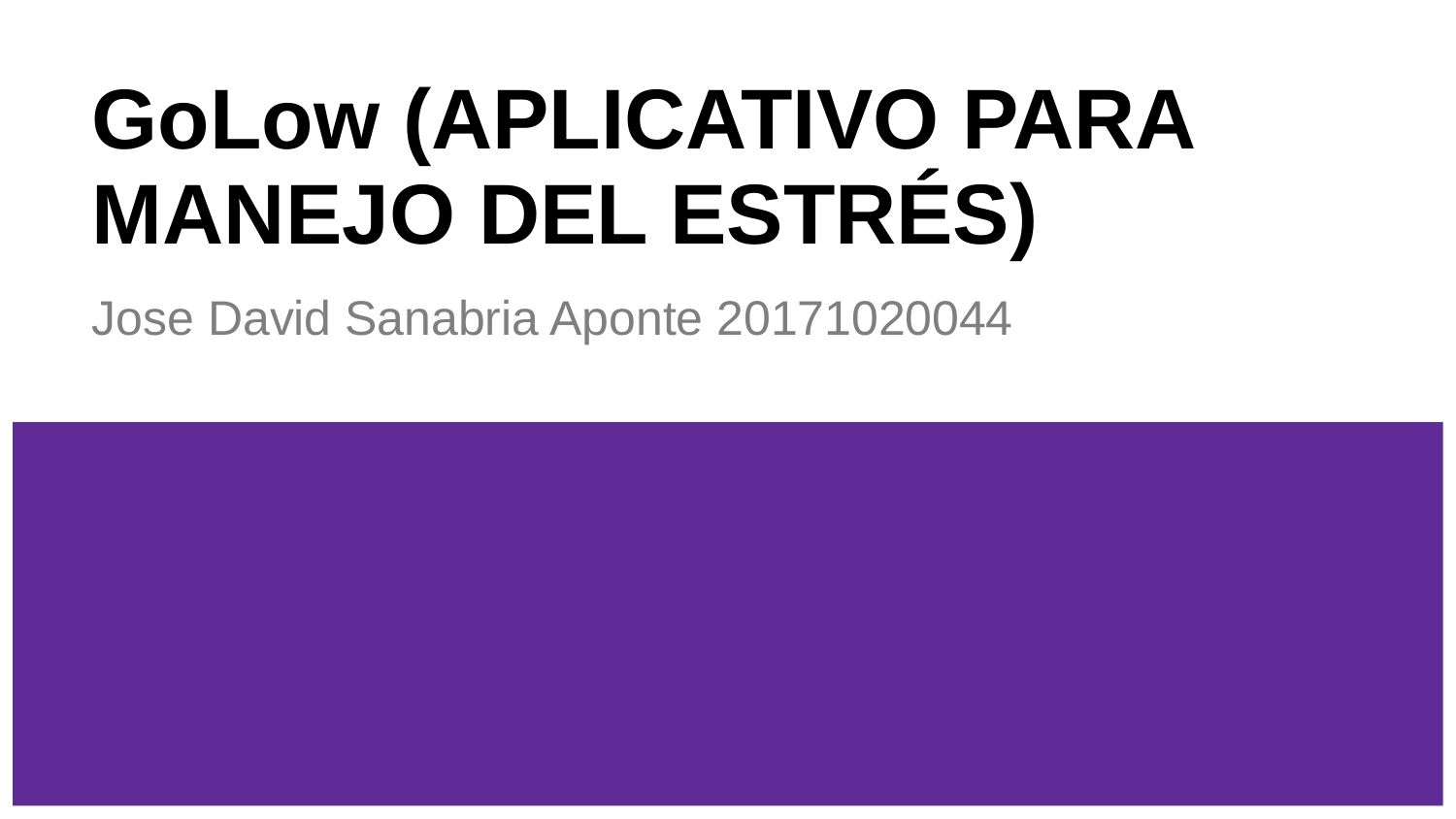

# GoLow (APLICATIVO PARA MANEJO DEL ESTRÉS)
Jose David Sanabria Aponte 20171020044